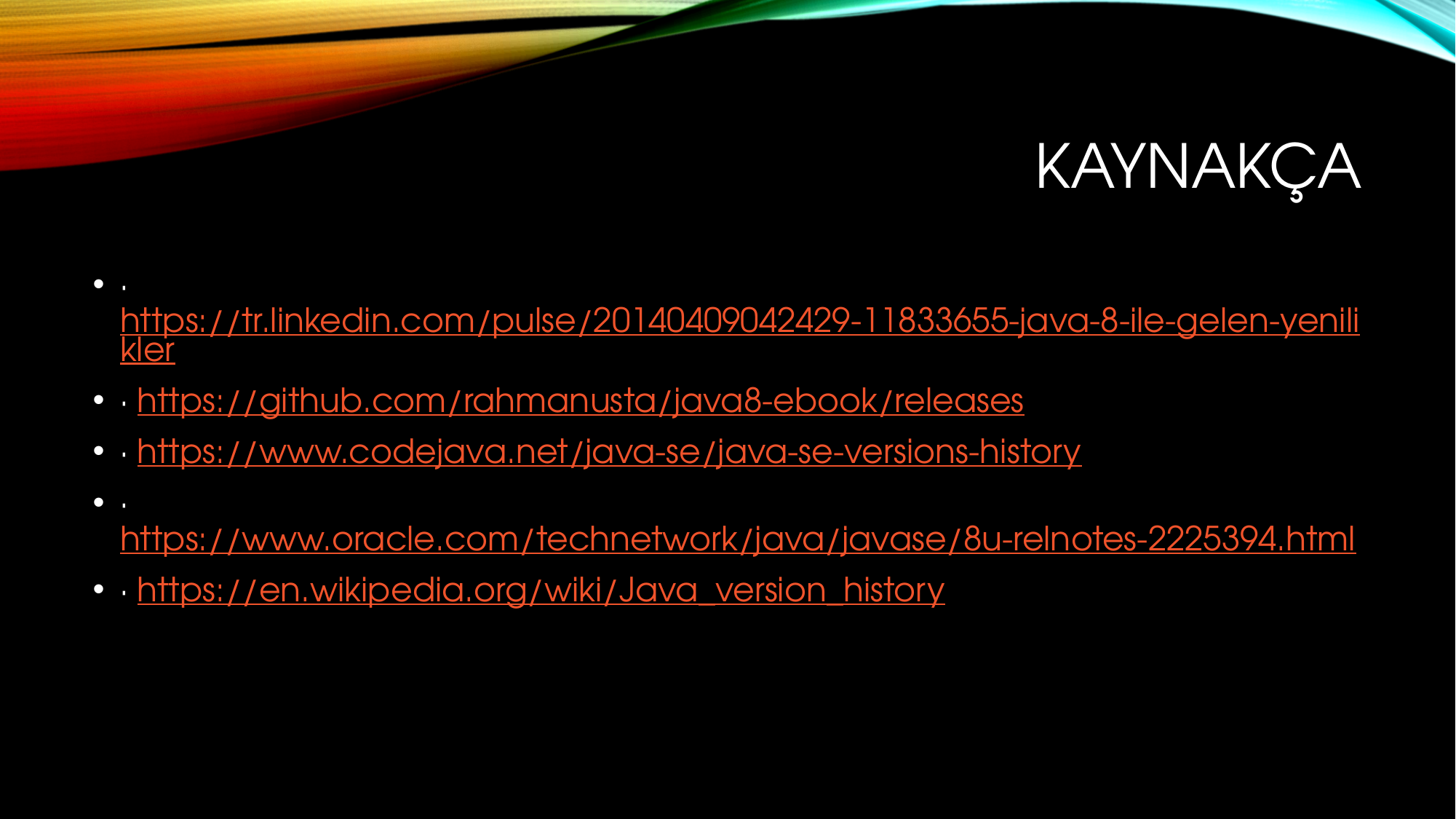

# kaynakça
· https://tr.linkedin.com/pulse/20140409042429-11833655-java-8-ile-gelen-yenilikler
· https://github.com/rahmanusta/java8-ebook/releases
· https://www.codejava.net/java-se/java-se-versions-history
· https://www.oracle.com/technetwork/java/javase/8u-relnotes-2225394.html
· https://en.wikipedia.org/wiki/Java_version_history